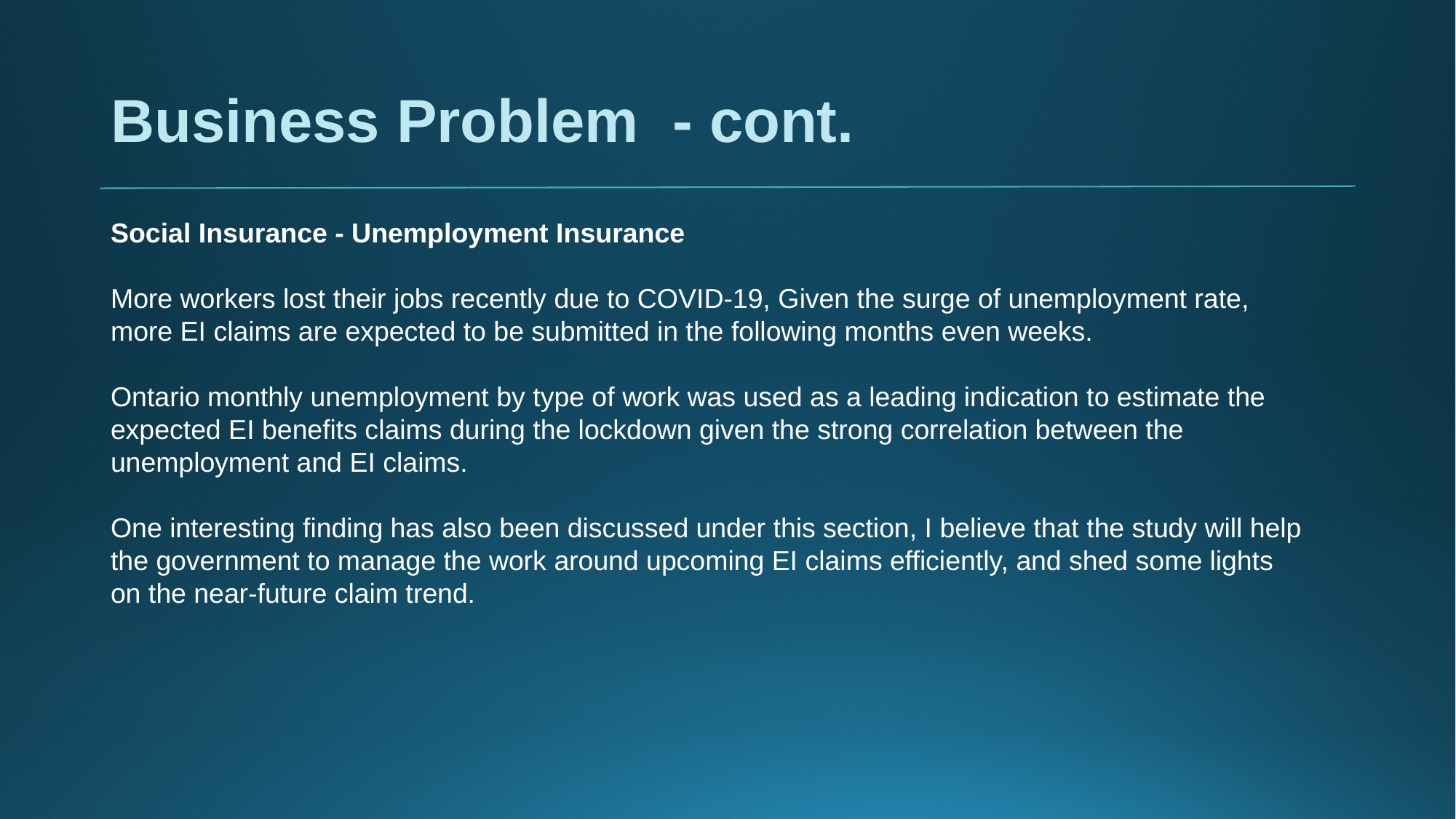

# Business Problem  - cont.
Social Insurance - Unemployment Insurance

More workers lost their jobs recently due to COVID-19, Given the surge of unemployment rate, more EI claims are expected to be submitted in the following months even weeks.

Ontario monthly unemployment by type of work was used as a leading indication to estimate the expected EI benefits claims during the lockdown given the strong correlation between the unemployment and EI claims.

One interesting finding has also been discussed under this section, I believe that the study will help the government to manage the work around upcoming EI claims efficiently, and shed some lights on the near-future claim trend.